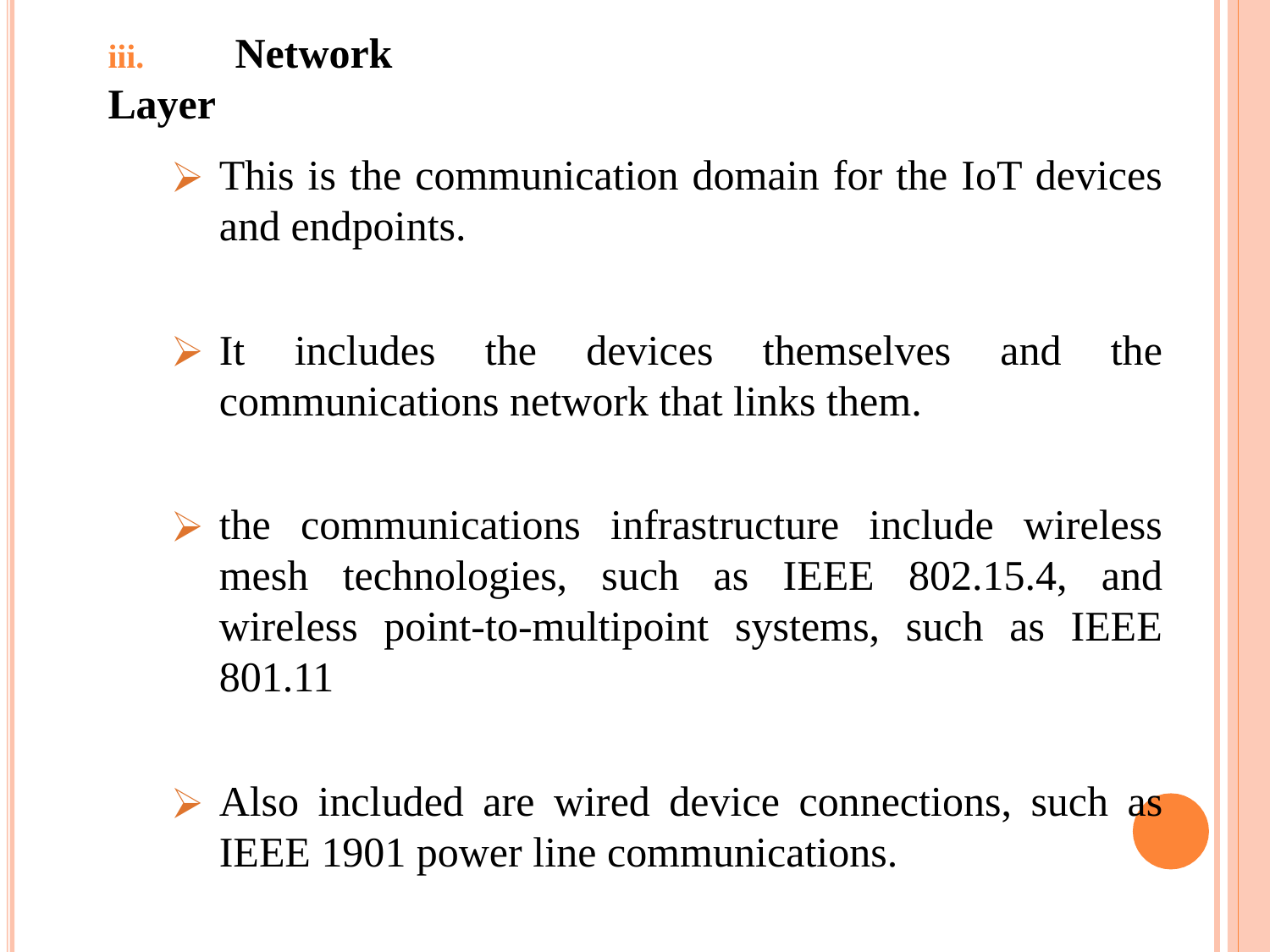

# iii.	Network Layer
This is the communication domain for the IoT devices and endpoints.

It   includes   the   devices   themselves   and   the communications network that links them.

the  communications  infrastructure  include  wireless mesh  technologies,  such  as  IEEE  802.15.4,  and wireless  point-to-multipoint  systems,  such  as  IEEE 801.11

Also included are wired device connections, such as IEEE 1901 power line communications.